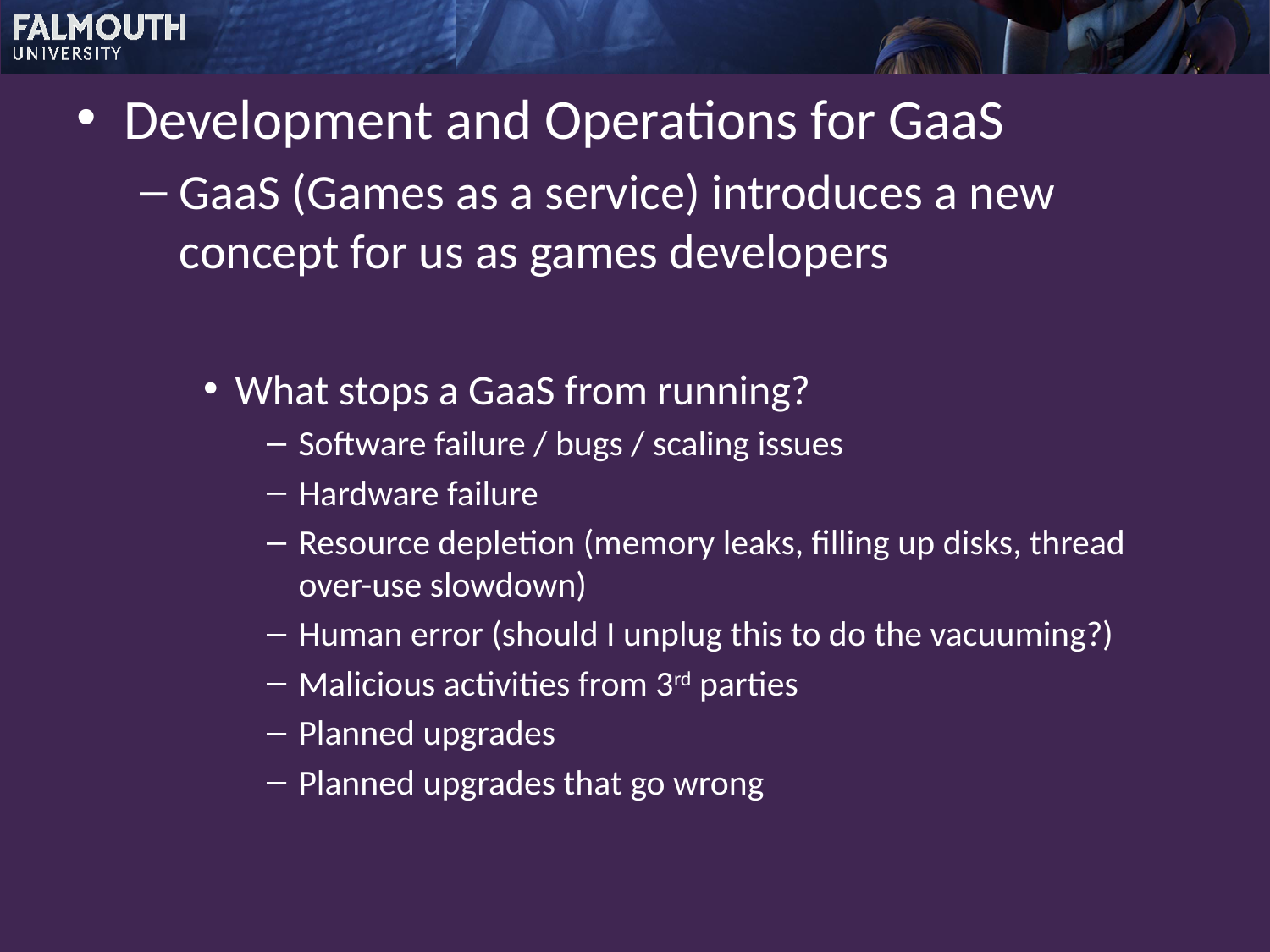

Development and Operations for GaaS
GaaS (Games as a service) introduces a new concept for us as games developers

What stops a GaaS from running?
Software failure / bugs / scaling issues
Hardware failure
Resource depletion (memory leaks, filling up disks, thread over-use slowdown)
Human error (should I unplug this to do the vacuuming?)
Malicious activities from 3rd parties
Planned upgrades
Planned upgrades that go wrong